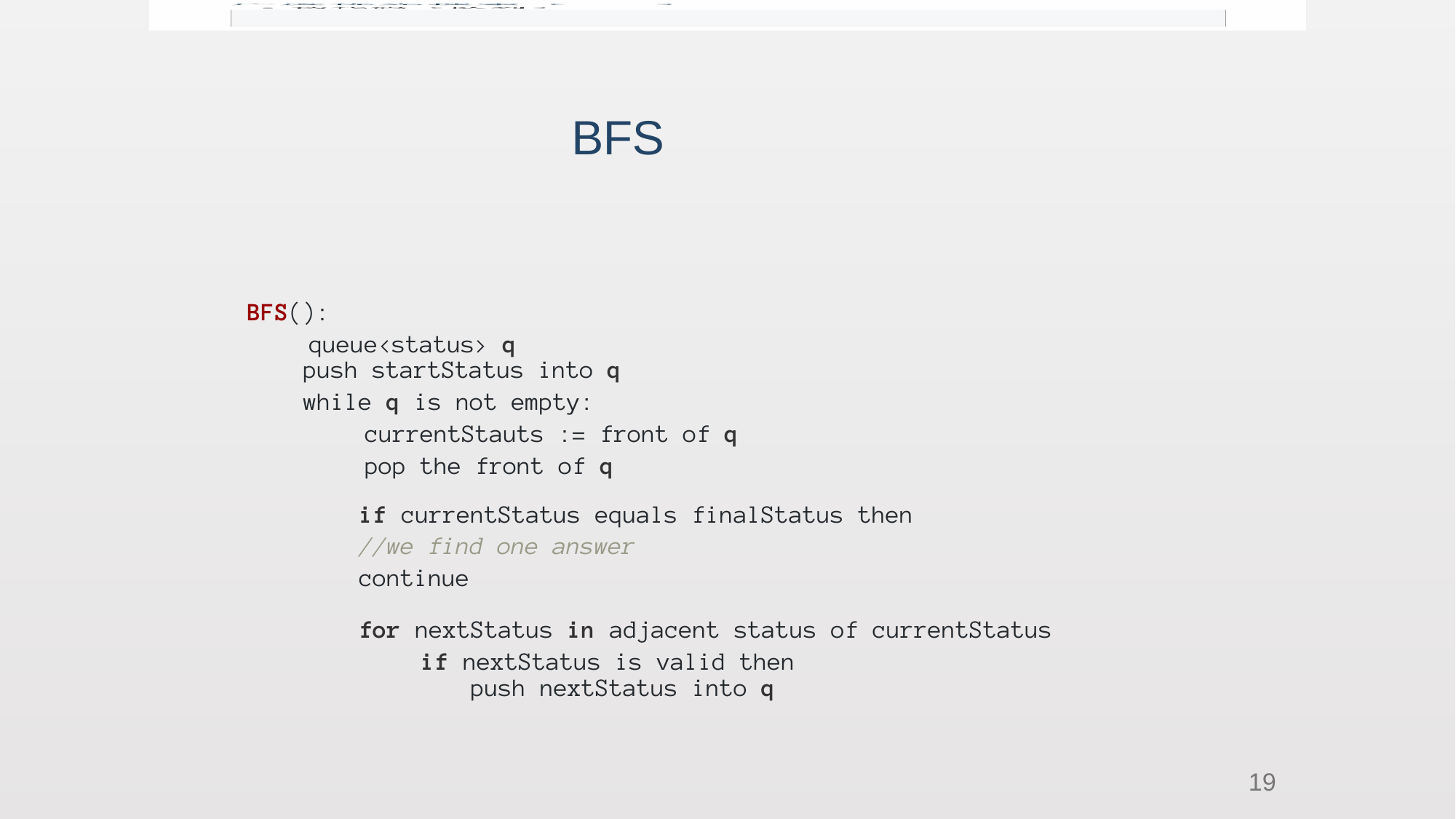

BFS
BFS():
queue<status> q
push startStatus into q
while q is not empty:
currentStauts := front of q
pop the front of q
if currentStatus equals finalStatus then
//we find one answer
continue
for nextStatus in adjacent status of currentStatus
if nextStatus is valid then
push nextStatus into q
19